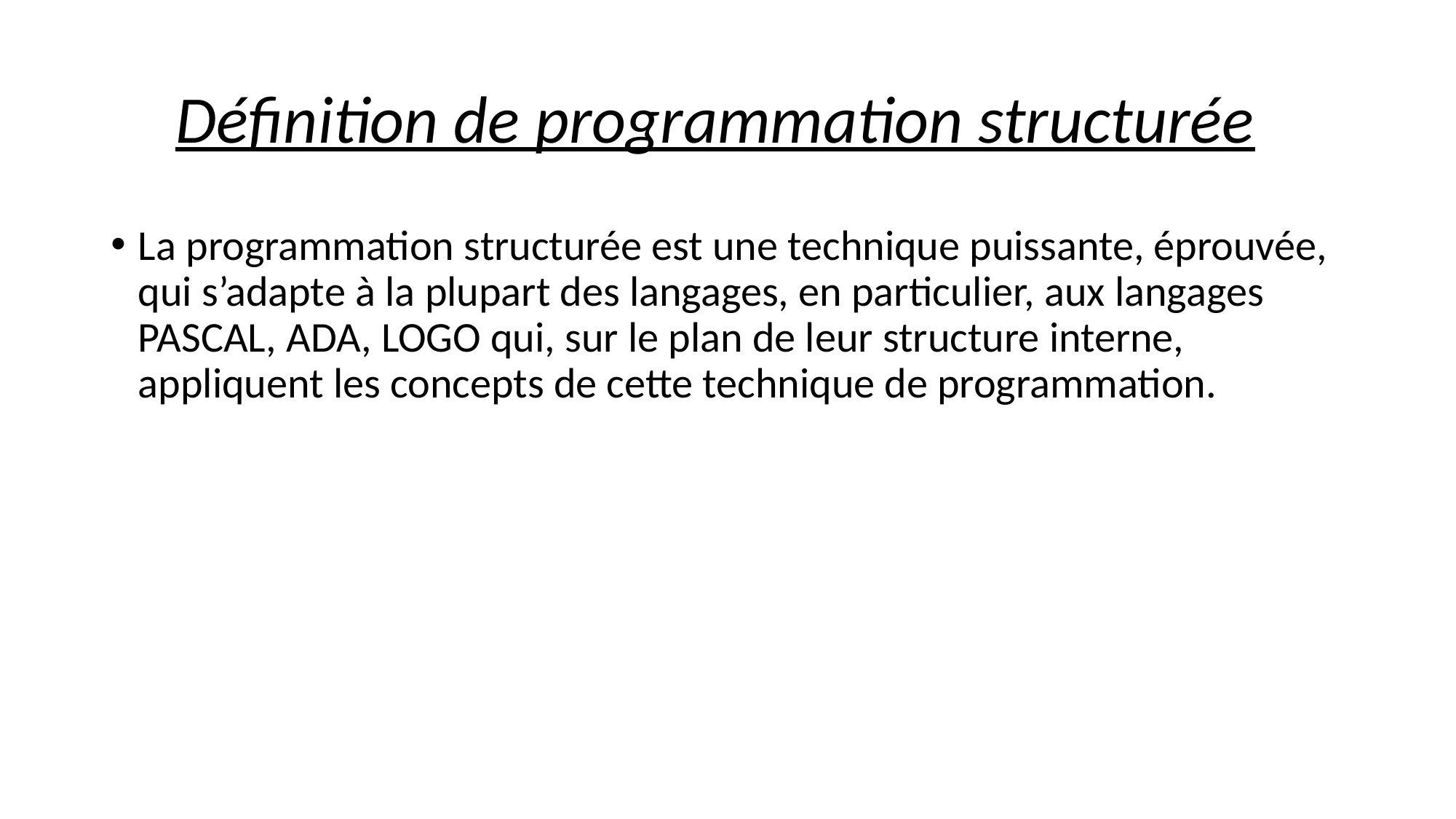

# Définition de programmation structurée
La programmation structurée est une technique puissante, éprouvée, qui s’adapte à la plupart des langages, en particulier, aux langages PASCAL, ADA, LOGO qui, sur le plan de leur structure interne, appliquent les concepts de cette technique de programmation.